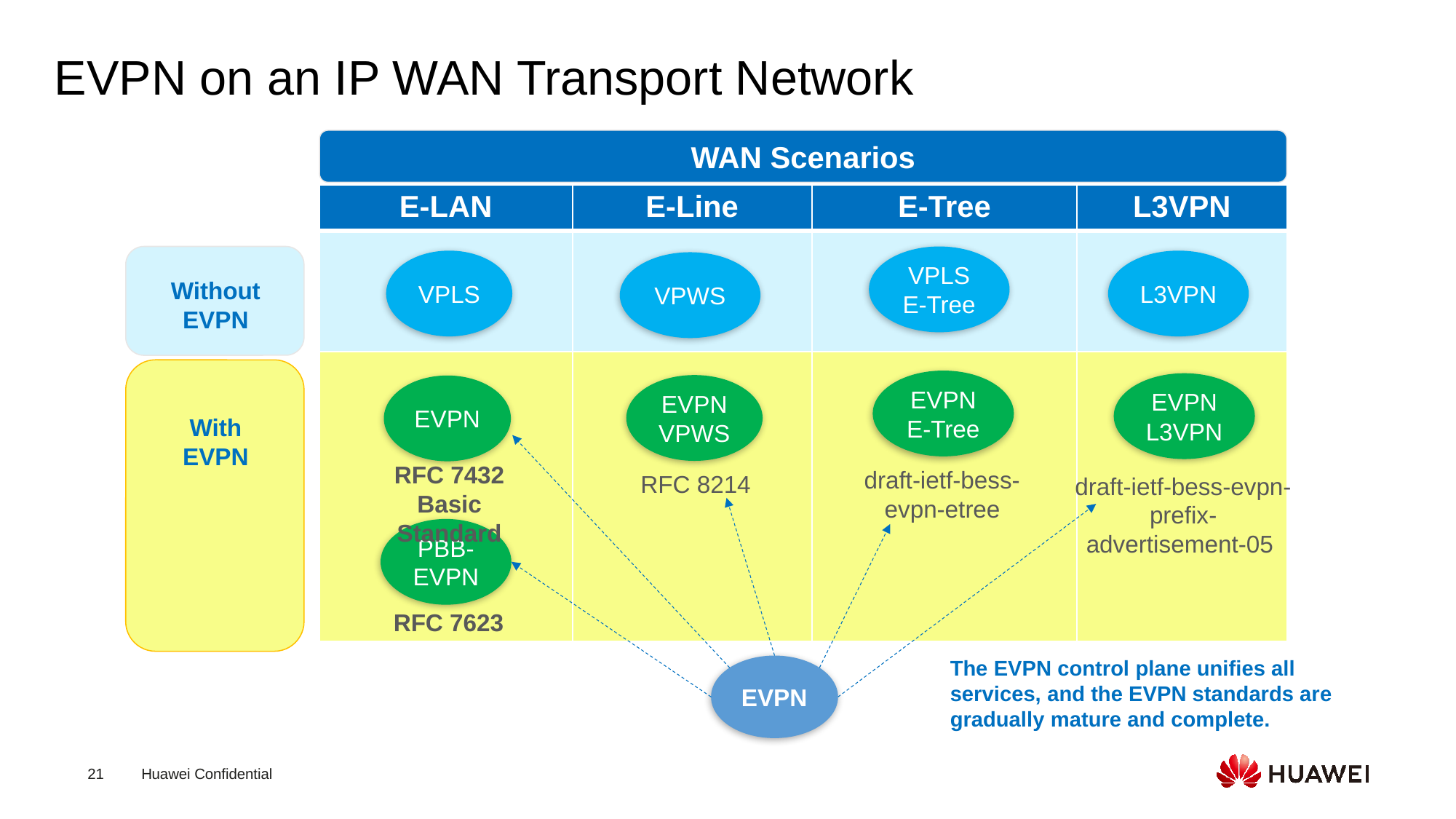

# EVPN on an IP WAN Transport Network
WAN Scenarios
| E-LAN | E-Line | E-Tree | L3VPN |
| --- | --- | --- | --- |
|  |  |  |  |
|  |  |  |  |

VPLS
E-Tree
VPLS
L3VPN
VPWS
Without EVPN

EVPN
E-Tree
EVPN
L3VPN
EVPN
VPWS
EVPN
With EVPN
RFC 7432
Basic Standard
draft-ietf-bess-evpn-etree
RFC 8214
draft-ietf-bess-evpn-prefix-advertisement-05
PBB-EVPN
RFC 7623
The EVPN control plane unifies all services, and the EVPN standards are gradually mature and complete.
EVPN